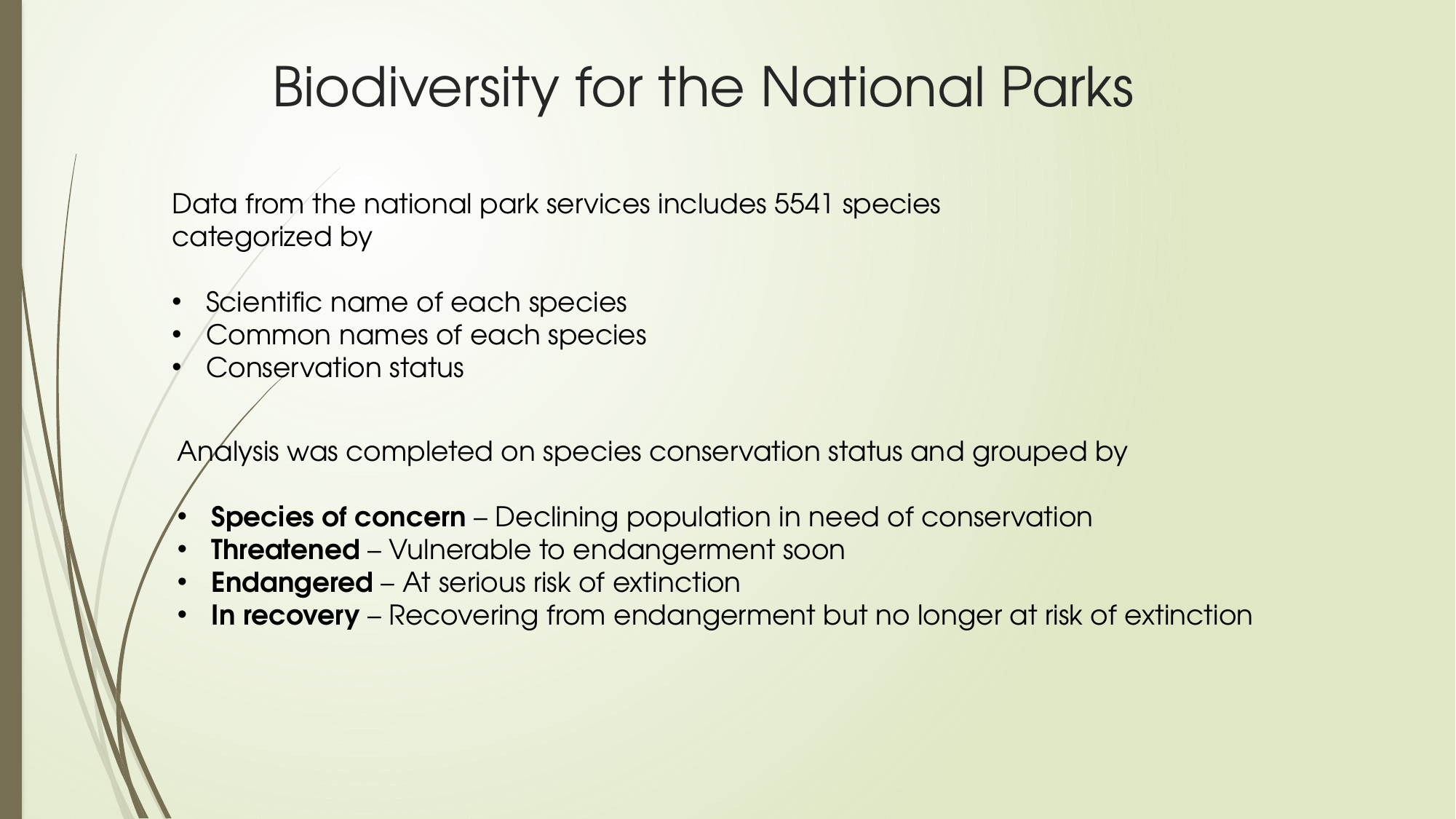

# Biodiversity for the National Parks
Data from the national park services includes 5541 species categorized by

Scientific name of each species
Common names of each species
Conservation status
Analysis was completed on species conservation status and grouped by

Species of concern – Declining population in need of conservation
Threatened – Vulnerable to endangerment soon
Endangered – At serious risk of extinction
In recovery – Recovering from endangerment but no longer at risk of extinction